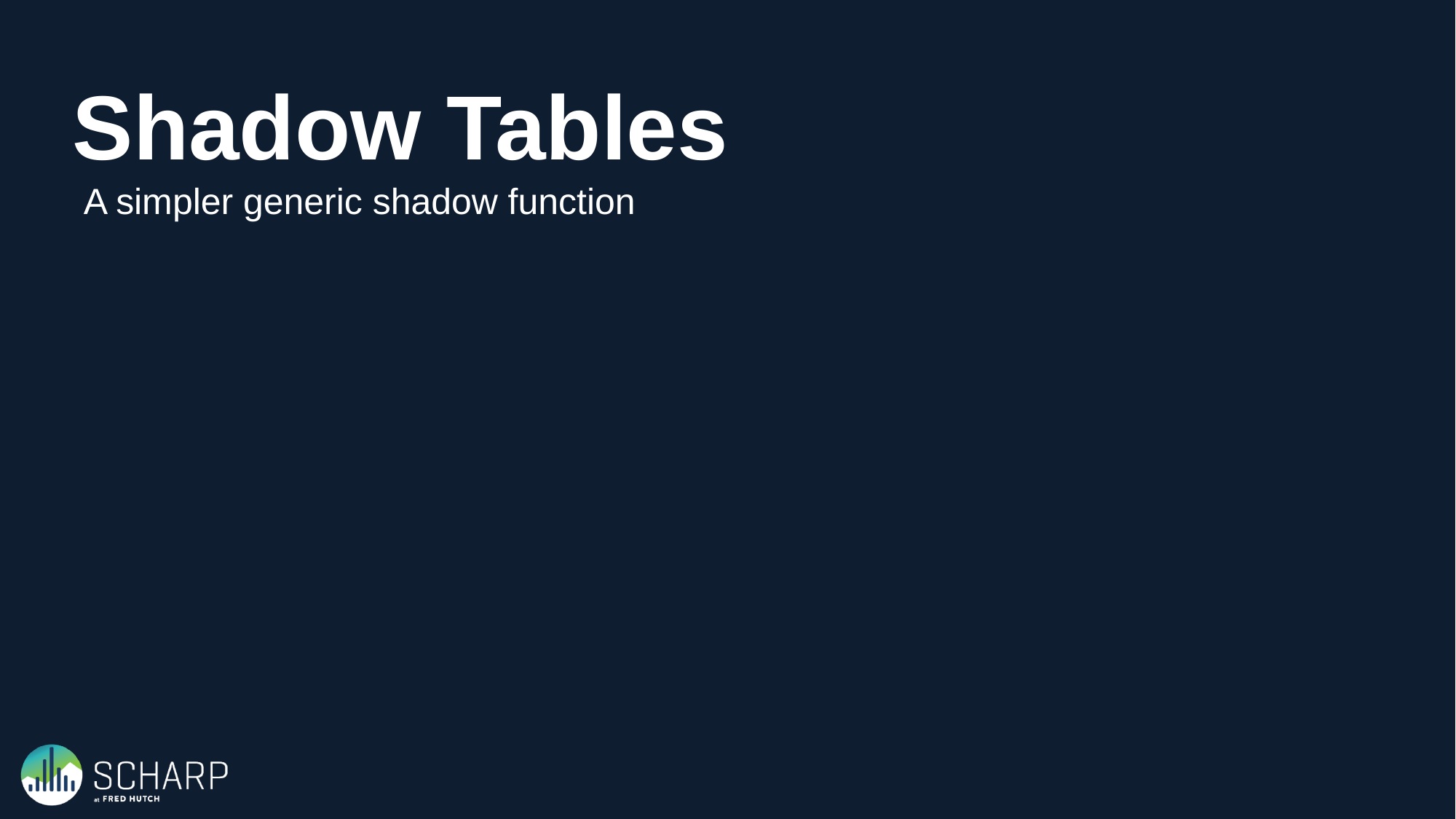

Shadow Tables
A simpler generic shadow function